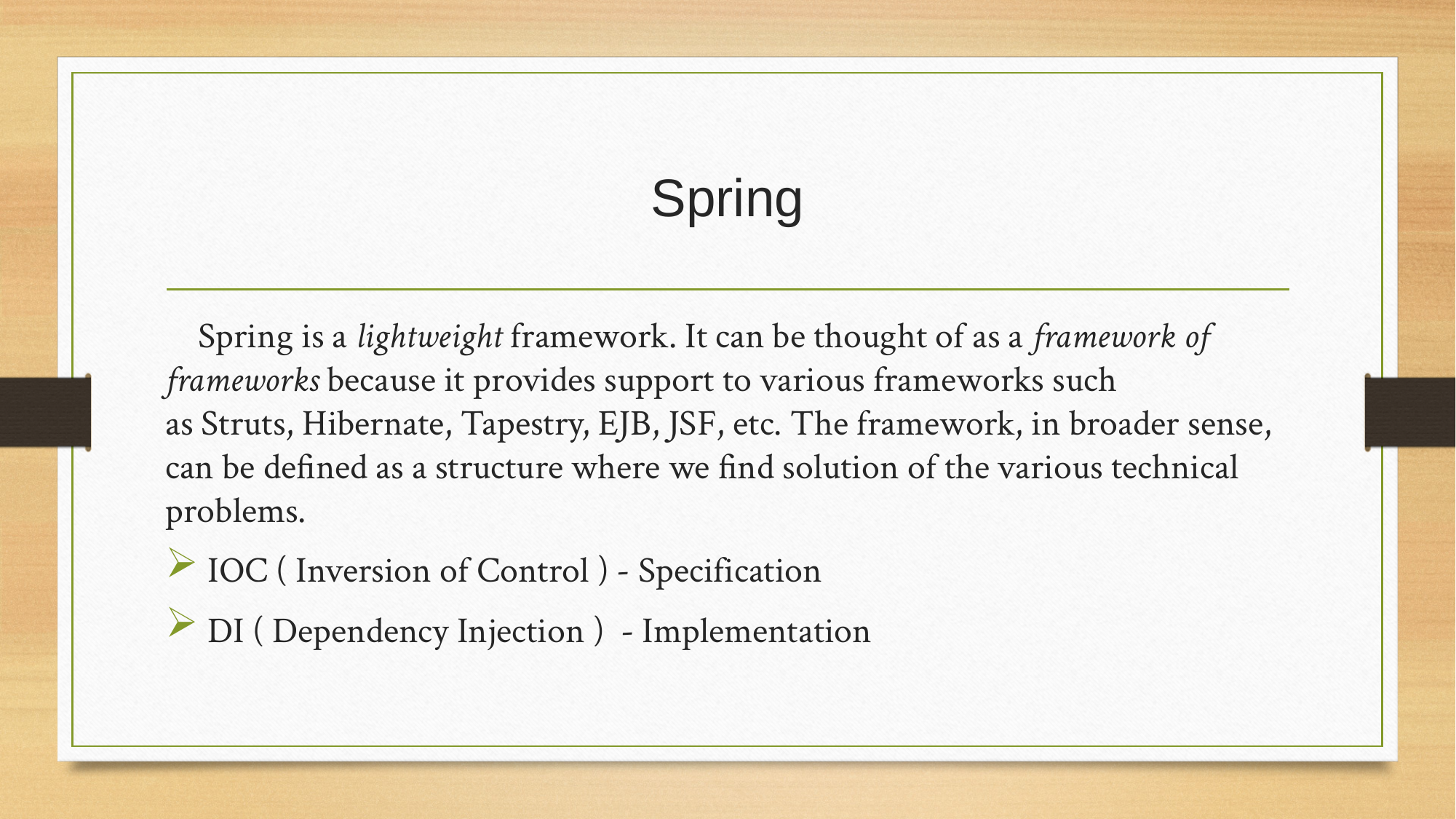

# Spring
    Spring is a lightweight framework. It can be thought of as a framework of frameworks because it provides support to various frameworks such as Struts, Hibernate, Tapestry, EJB, JSF, etc. The framework, in broader sense, can be defined as a structure where we find solution of the various technical problems.
 IOC ( Inversion of Control ) - Specification
 DI ( Dependency Injection )  - Implementation